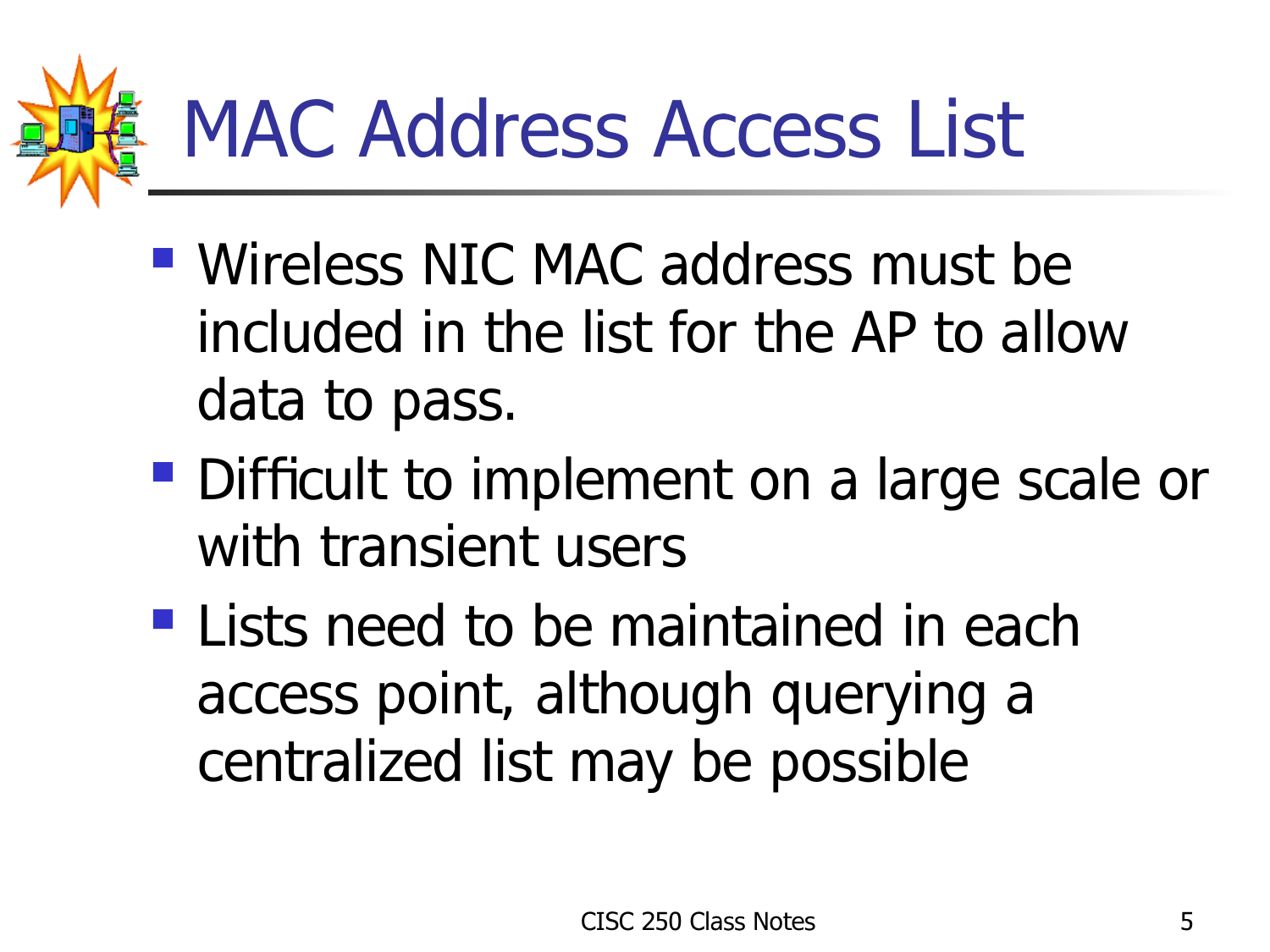

# MAC Address Access List
Wireless NIC MAC address must be included in the list for the AP to allow data to pass.
Difficult to implement on a large scale or with transient users
Lists need to be maintained in each access point, although querying a centralized list may be possible

CISC 250 Class Notes
5